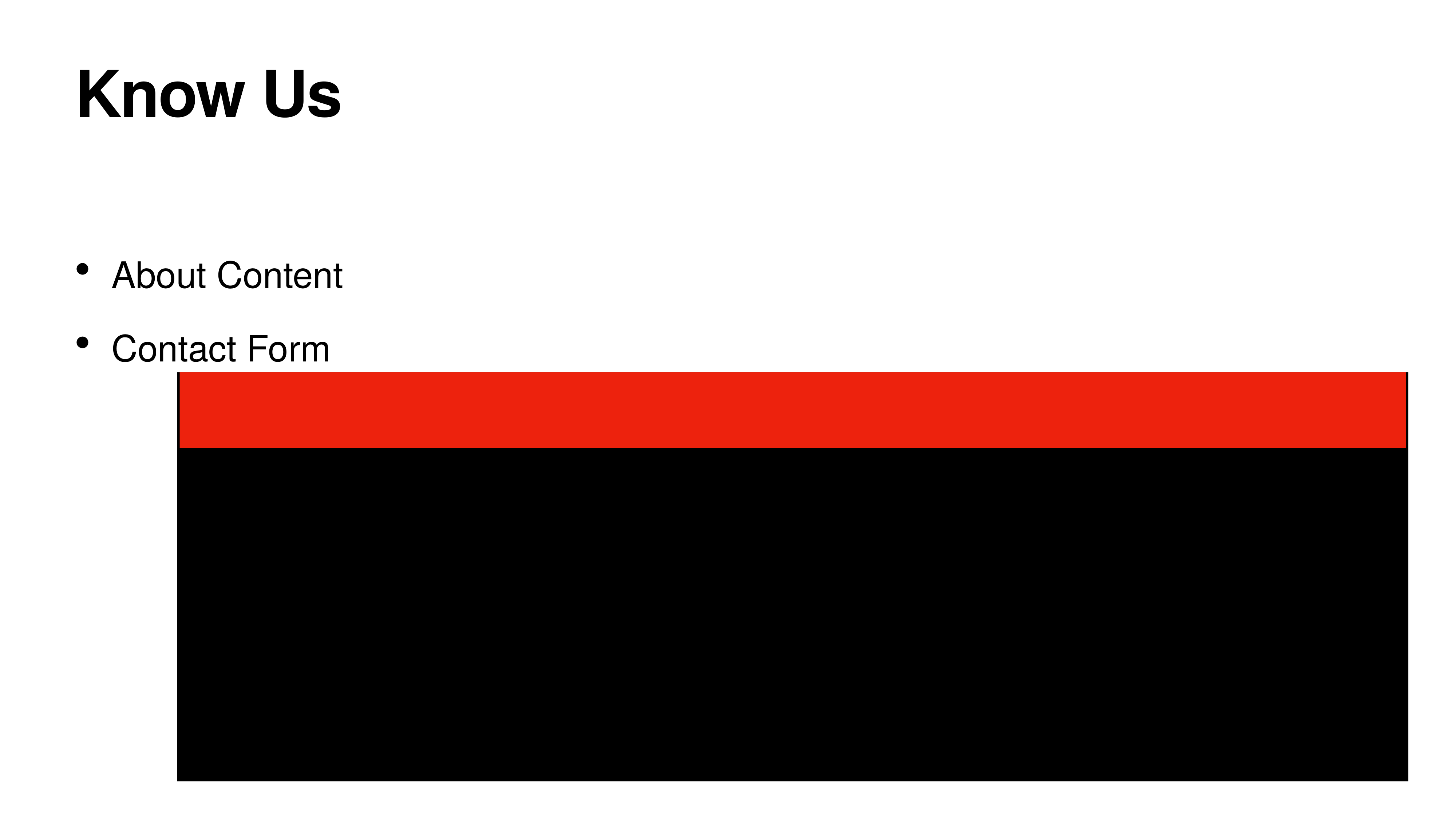

# Know Us
About Content
Contact Form